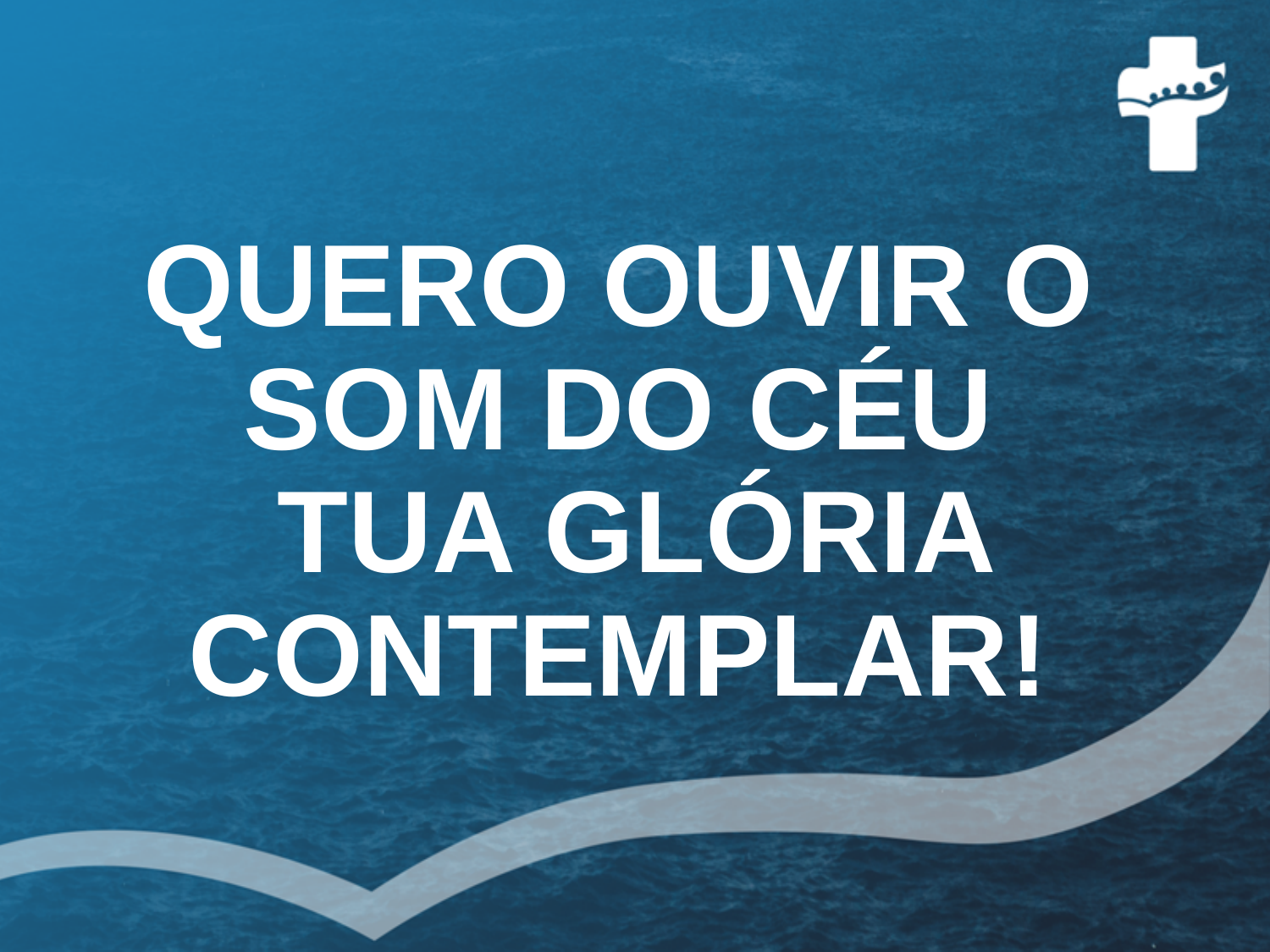

QUERO OUVIR O
SOM DO CÉU
TUA GLÓRIA CONTEMPLAR!